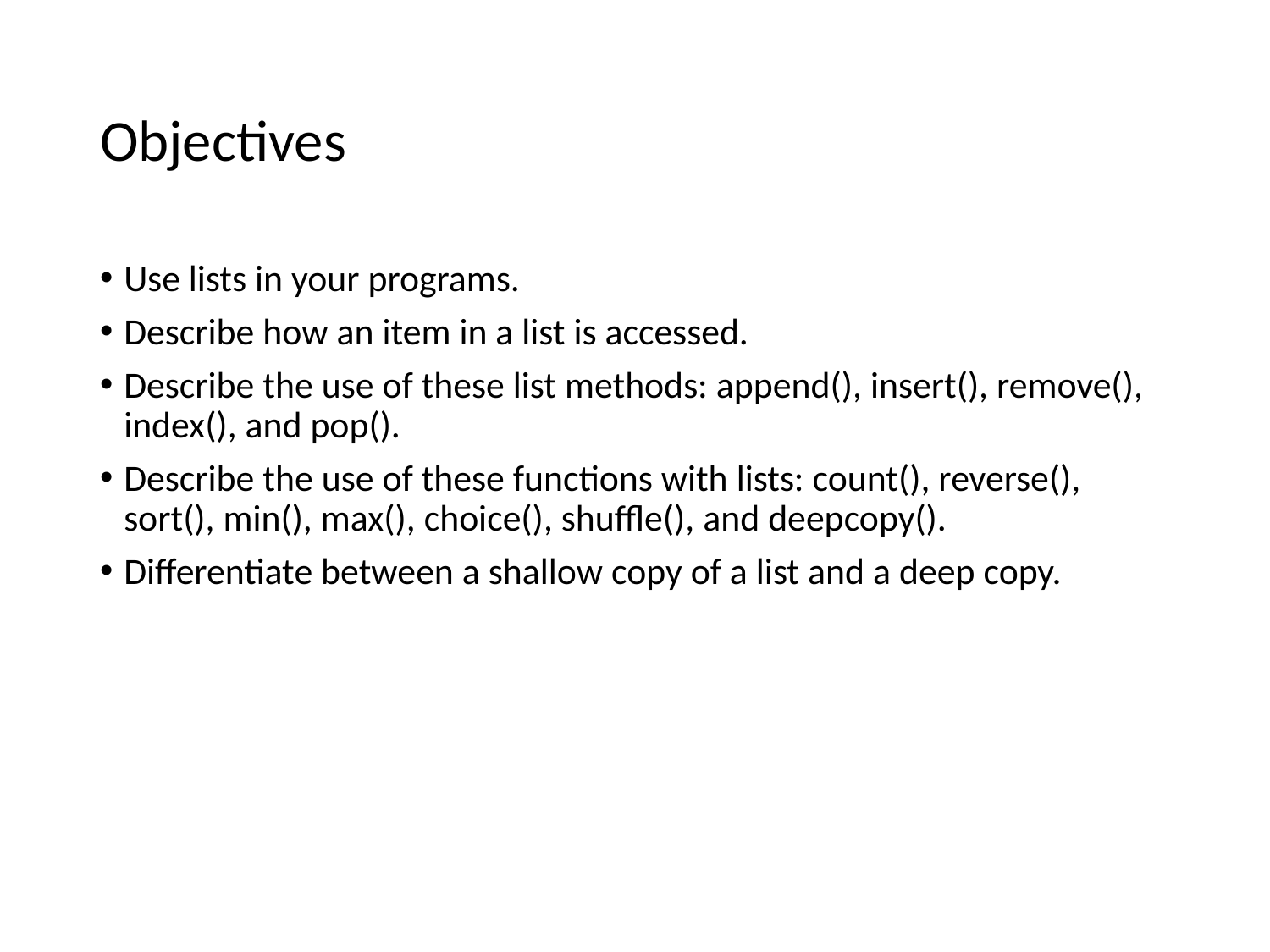

# Objectives
Use lists in your programs.
Describe how an item in a list is accessed.
Describe the use of these list methods: append(), insert(), remove(), index(), and pop().
Describe the use of these functions with lists: count(), reverse(), sort(), min(), max(), choice(), shuffle(), and deepcopy().
Differentiate between a shallow copy of a list and a deep copy.